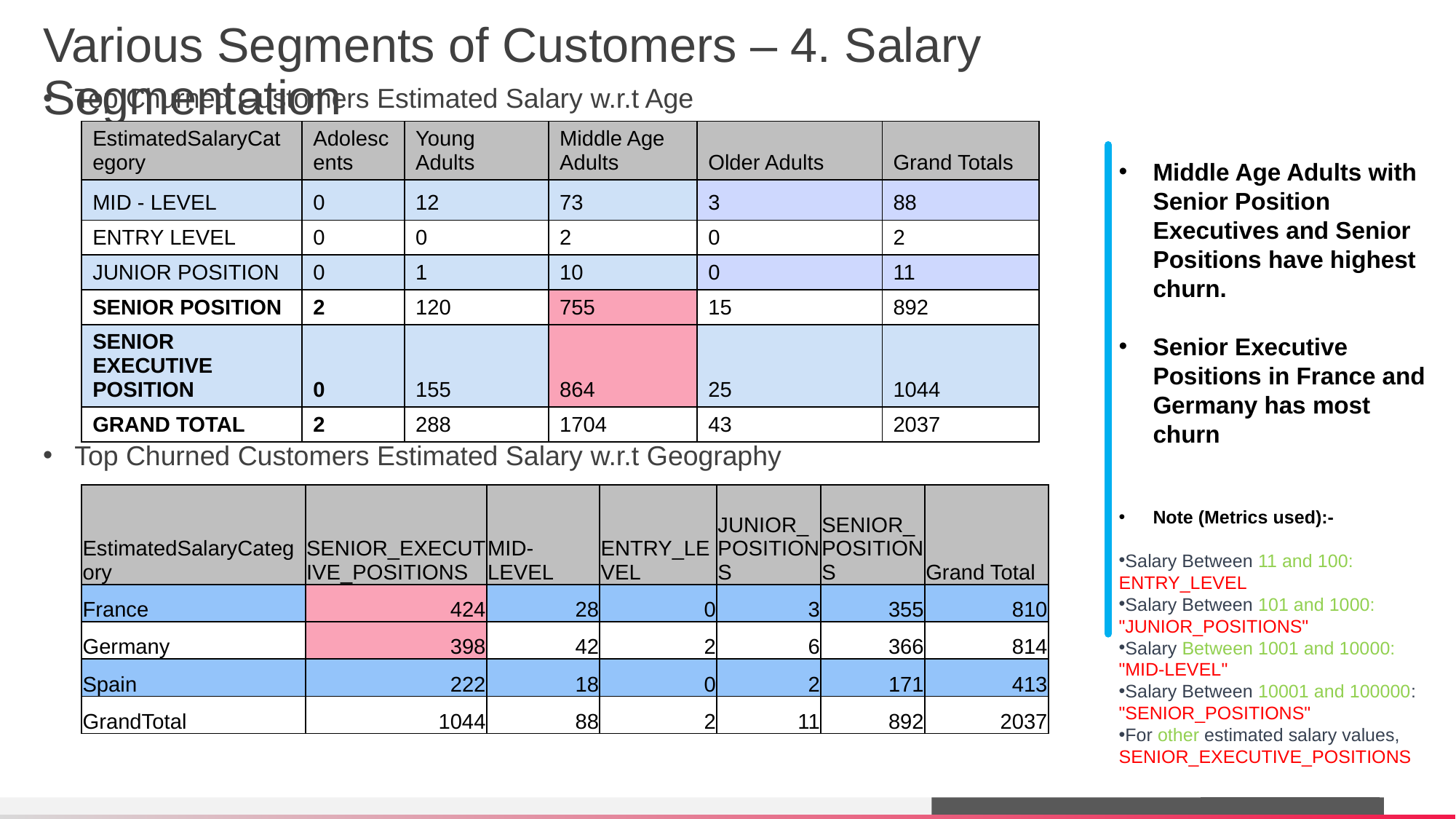

# Various Segments of Customers – 4. Salary Segmentation
Top Churned Customers Estimated Salary w.r.t Age

Top Churned Customers Estimated Salary w.r.t Geography

| EstimatedSalaryCategory | Adolescents | Young Adults | Middle Age Adults | Older Adults | Grand Totals |
| --- | --- | --- | --- | --- | --- |
| MID - LEVEL | 0 | 12 | 73 | 3 | 88 |
| ENTRY LEVEL | 0 | 0 | 2 | 0 | 2 |
| JUNIOR POSITION | 0 | 1 | 10 | 0 | 11 |
| SENIOR POSITION | 2 | 120 | 755 | 15 | 892 |
| SENIOR EXECUTIVE POSITION | 0 | 155 | 864 | 25 | 1044 |
| GRAND TOTAL | 2 | 288 | 1704 | 43 | 2037 |
Middle Age Adults with Senior Position Executives and Senior Positions have highest churn.

Senior Executive Positions in France and Germany has most churn

Note (Metrics used):-

Salary Between 11 and 100: ENTRY_LEVEL
Salary Between 101 and 1000: "JUNIOR_POSITIONS"
Salary Between 1001 and 10000: "MID-LEVEL"
Salary Between 10001 and 100000: "SENIOR_POSITIONS"
For other estimated salary values, SENIOR_EXECUTIVE_POSITIONS

| EstimatedSalaryCategory | SENIOR\_EXECUTIVE\_POSITIONS | MID-LEVEL | ENTRY\_LEVEL | JUNIOR\_POSITIONS | SENIOR\_POSITIONS | Grand Total |
| --- | --- | --- | --- | --- | --- | --- |
| France | 424 | 28 | 0 | 3 | 355 | 810 |
| Germany | 398 | 42 | 2 | 6 | 366 | 814 |
| Spain | 222 | 18 | 0 | 2 | 171 | 413 |
| GrandTotal | 1044 | 88 | 2 | 11 | 892 | 2037 |